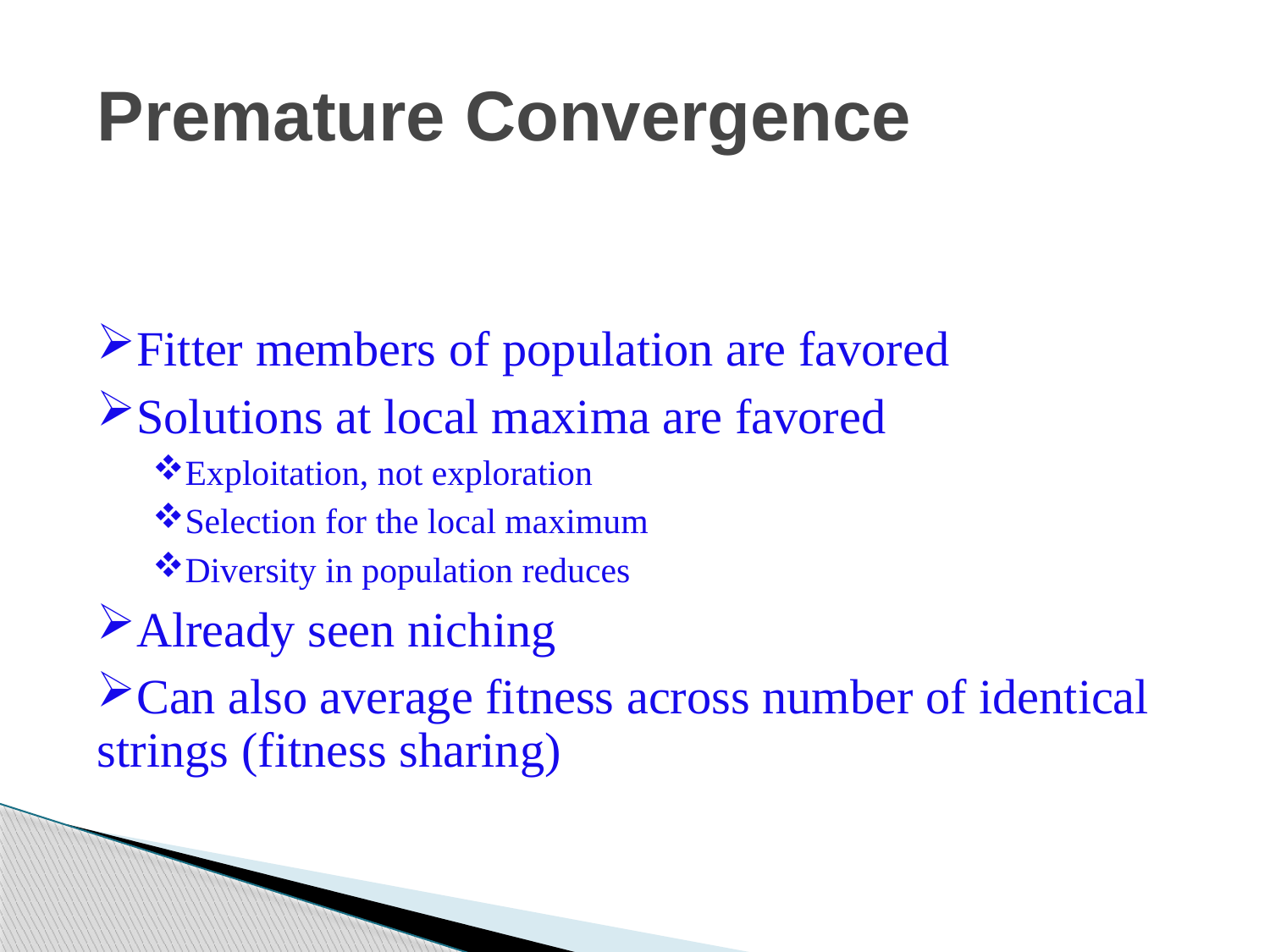

Premature Convergence
Fitter members of population are favored
Solutions at local maxima are favored
Exploitation, not exploration
Selection for the local maximum
Diversity in population reduces
Already seen niching
Can also average fitness across number of identical strings (fitness sharing)